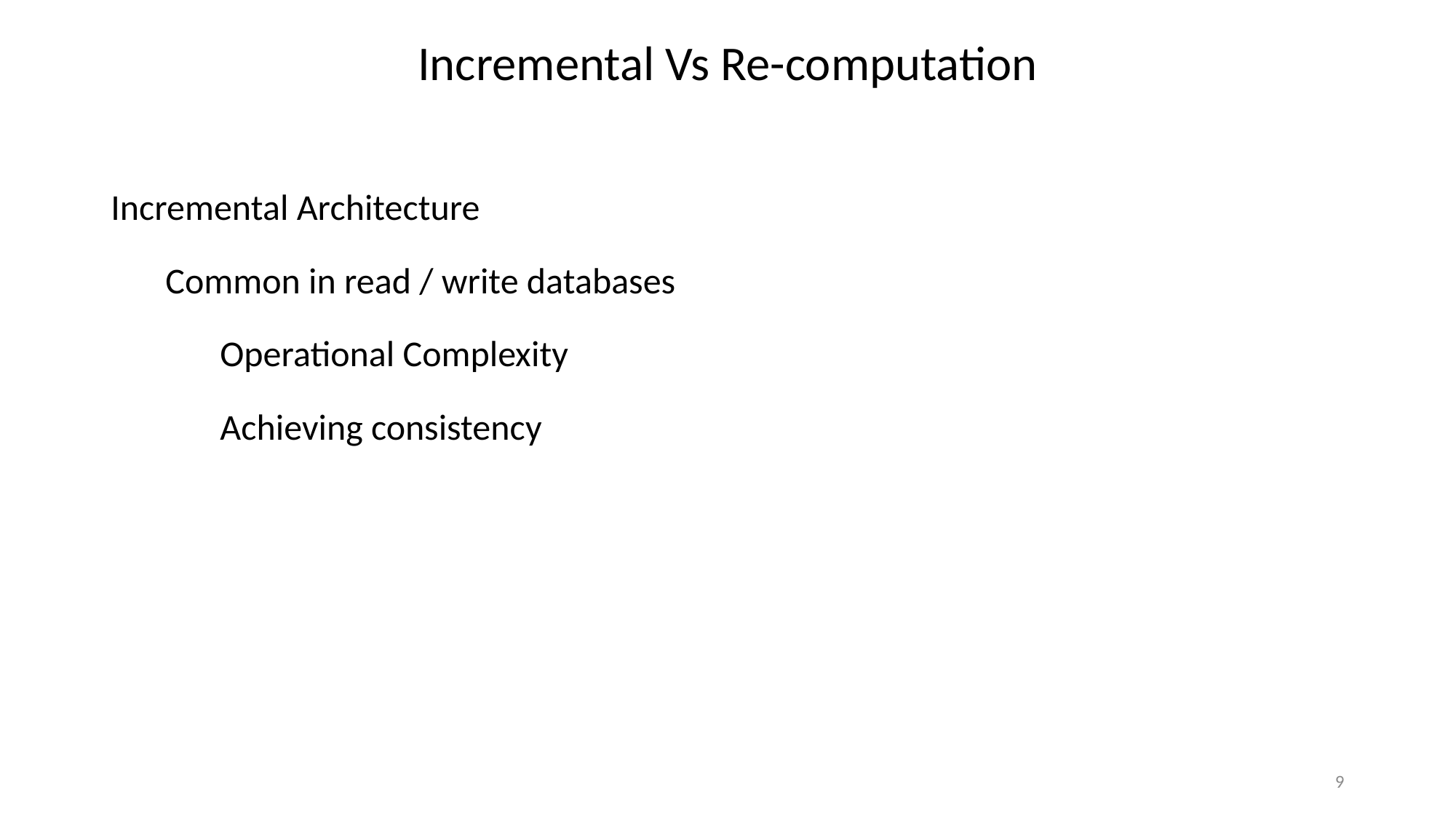

# Incremental Vs Re-computation
Incremental Architecture
Common in read / write databases
Operational Complexity
Achieving consistency
9